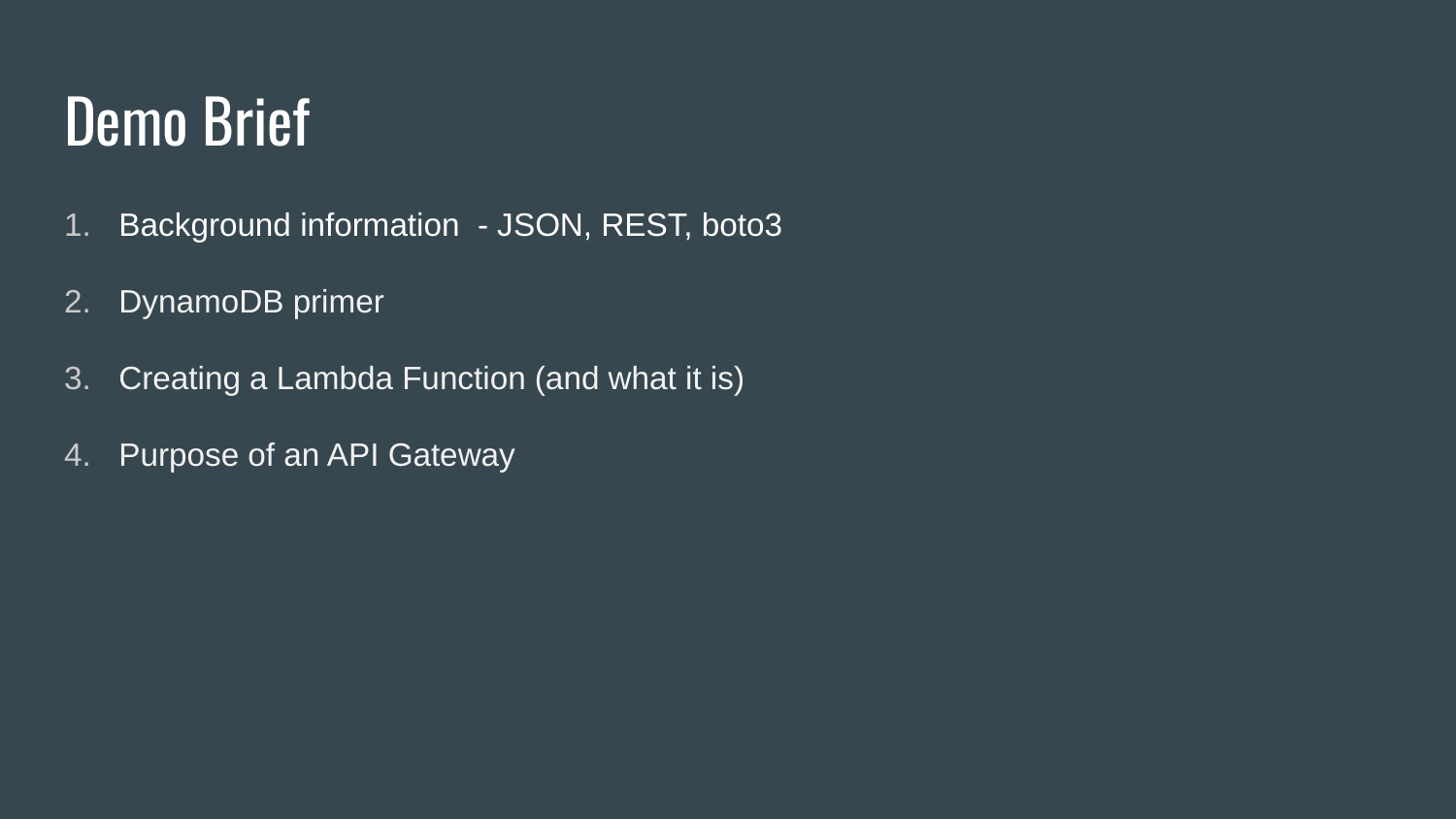

# Demo Brief
Background information  - JSON, REST, boto3
DynamoDB primer
Creating a Lambda Function (and what it is)
Purpose of an API Gateway